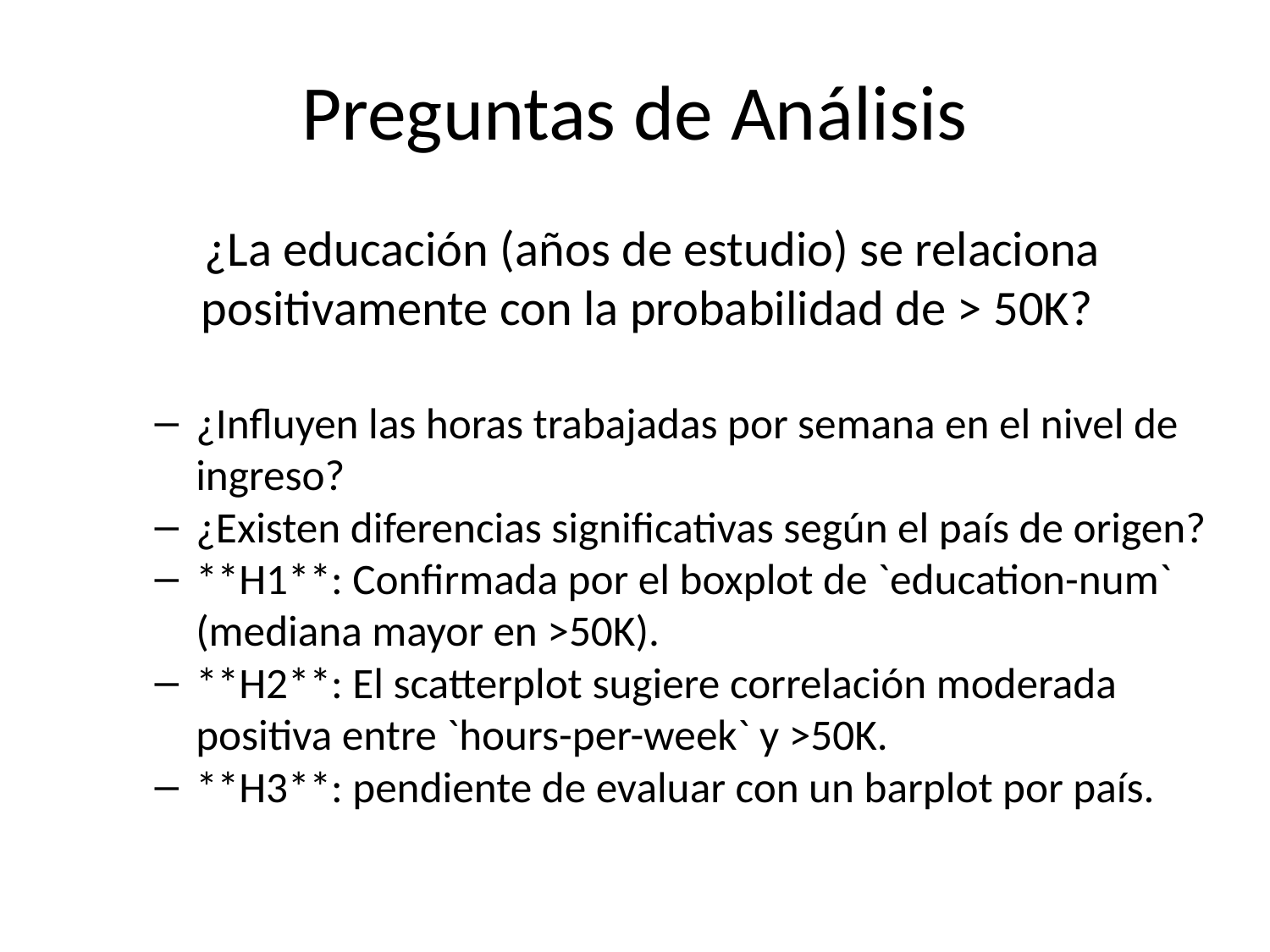

# Preguntas de Análisis
 ¿La educación (años de estudio) se relaciona positivamente con la probabilidad de > 50K?

¿Influyen las horas trabajadas por semana en el nivel de ingreso?
¿Existen diferencias significativas según el país de origen?
**H1**: Confirmada por el boxplot de `education-num` (mediana mayor en >50K).
**H2**: El scatterplot sugiere correlación moderada positiva entre `hours-per-week` y >50K.
**H3**: pendiente de evaluar con un barplot por país.